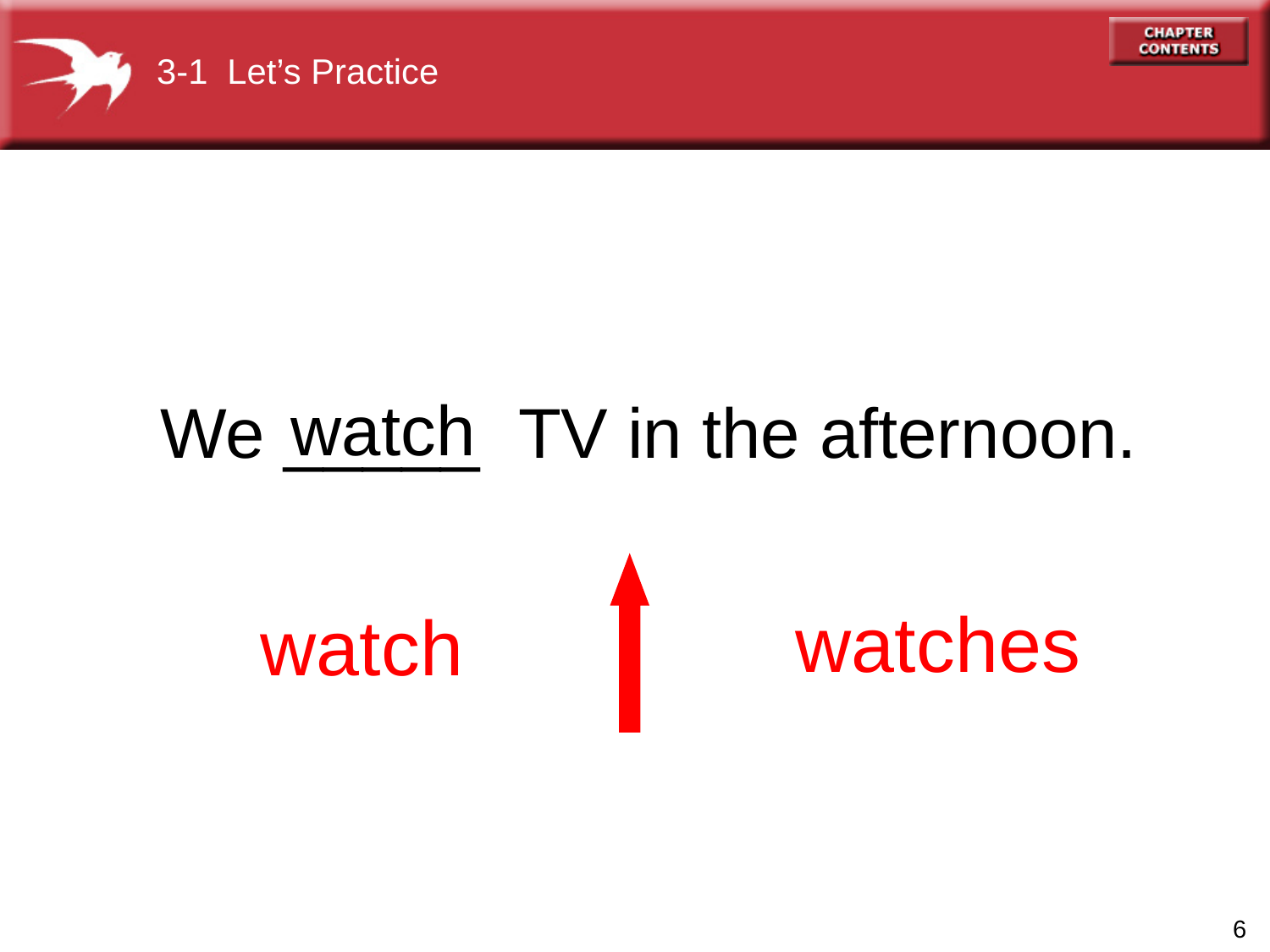

3-1  Let’s Practice
watch
   We _____  TV in the afternoon.

watches
watch
6